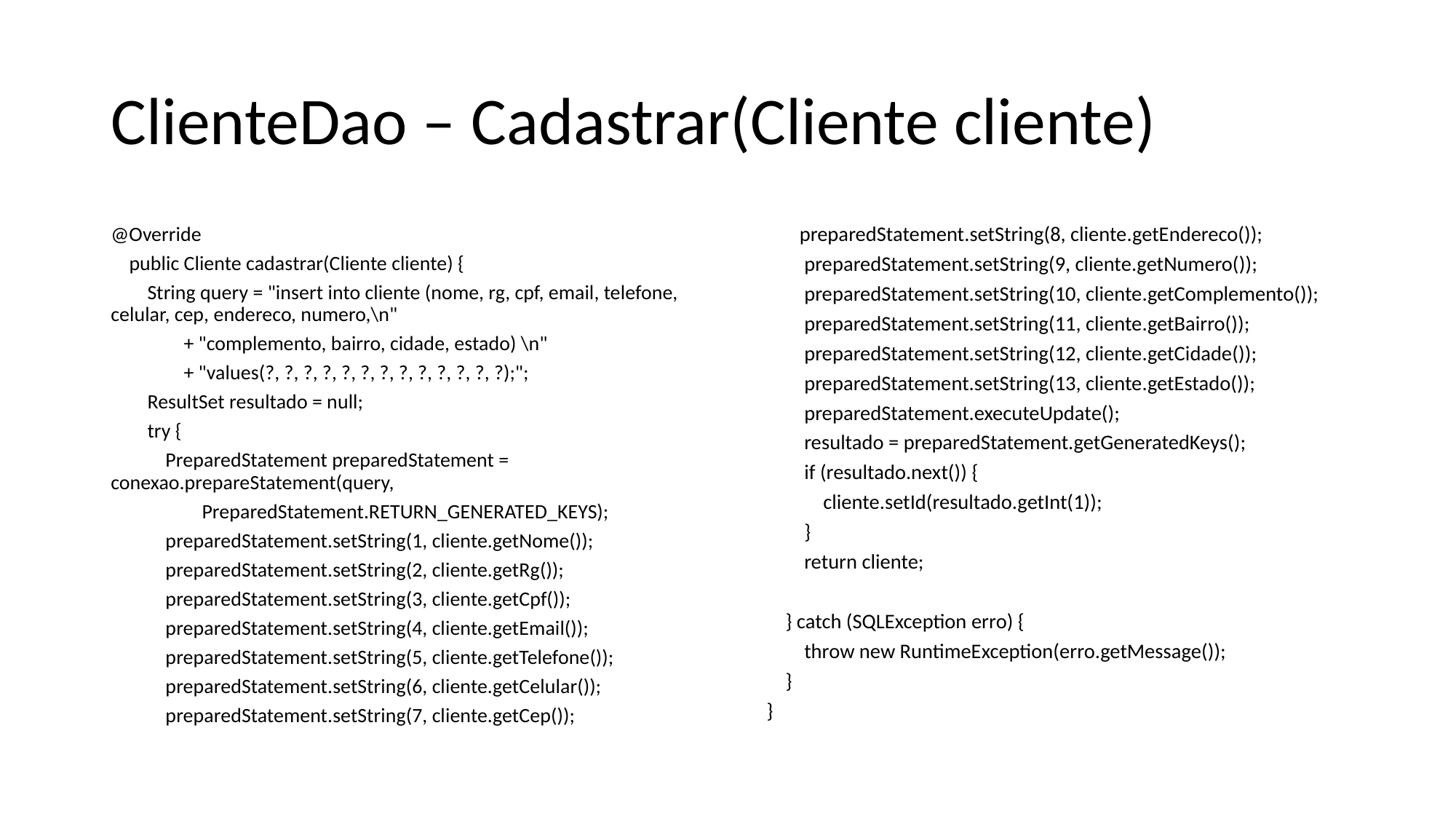

# ClienteDao – Cadastrar(Cliente cliente)
@Override
    public Cliente cadastrar(Cliente cliente) {
        String query = "insert into cliente (nome, rg, cpf, email, telefone, celular, cep, endereco, numero,\n"
                + "complemento, bairro, cidade, estado) \n"
                + "values(?, ?, ?, ?, ?, ?, ?, ?, ?, ?, ?, ?, ?);";
        ResultSet resultado = null;
        try {
            PreparedStatement preparedStatement = conexao.prepareStatement(query,
                    PreparedStatement.RETURN_GENERATED_KEYS);
            preparedStatement.setString(1, cliente.getNome());
            preparedStatement.setString(2, cliente.getRg());
            preparedStatement.setString(3, cliente.getCpf());
            preparedStatement.setString(4, cliente.getEmail());
            preparedStatement.setString(5, cliente.getTelefone());
            preparedStatement.setString(6, cliente.getCelular());
            preparedStatement.setString(7, cliente.getCep());
           preparedStatement.setString(8, cliente.getEndereco());
            preparedStatement.setString(9, cliente.getNumero());
            preparedStatement.setString(10, cliente.getComplemento());
            preparedStatement.setString(11, cliente.getBairro());
            preparedStatement.setString(12, cliente.getCidade());
            preparedStatement.setString(13, cliente.getEstado());
            preparedStatement.executeUpdate();
            resultado = preparedStatement.getGeneratedKeys();
            if (resultado.next()) {
                cliente.setId(resultado.getInt(1));
            }
            return cliente;

        } catch (SQLException erro) {
            throw new RuntimeException(erro.getMessage());
        }
    }